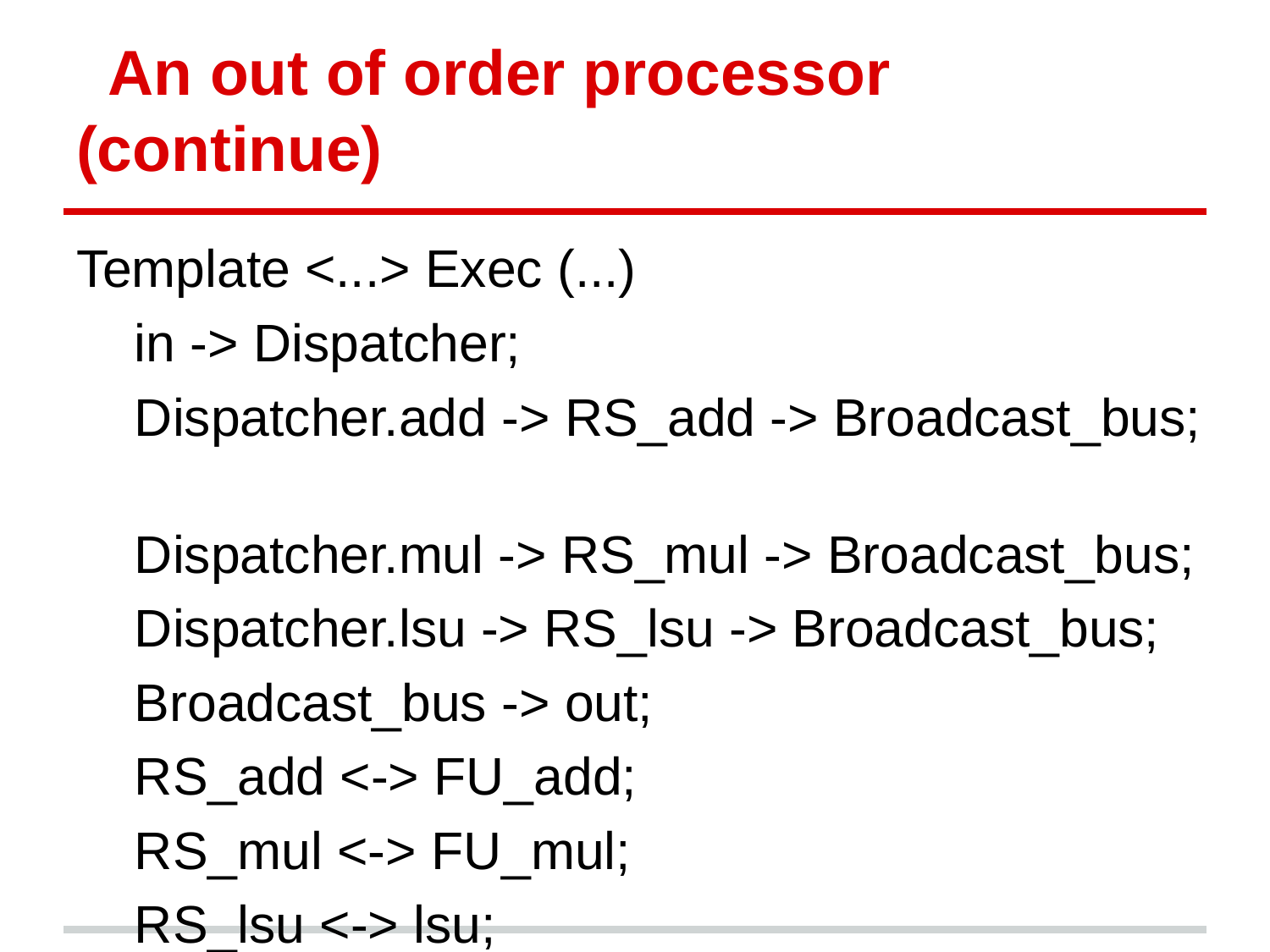

# An out of order processor (continue)
Template <...> Exec (...)
    in -> Dispatcher;
    Dispatcher.add -> RS_add -> Broadcast_bus;
    Dispatcher.mul -> RS_mul -> Broadcast_bus;
    Dispatcher.lsu -> RS_lsu -> Broadcast_bus;
    Broadcast_bus -> out;
    RS_add <-> FU_add;
    RS_mul <-> FU_mul;
    RS_lsu <-> lsu;